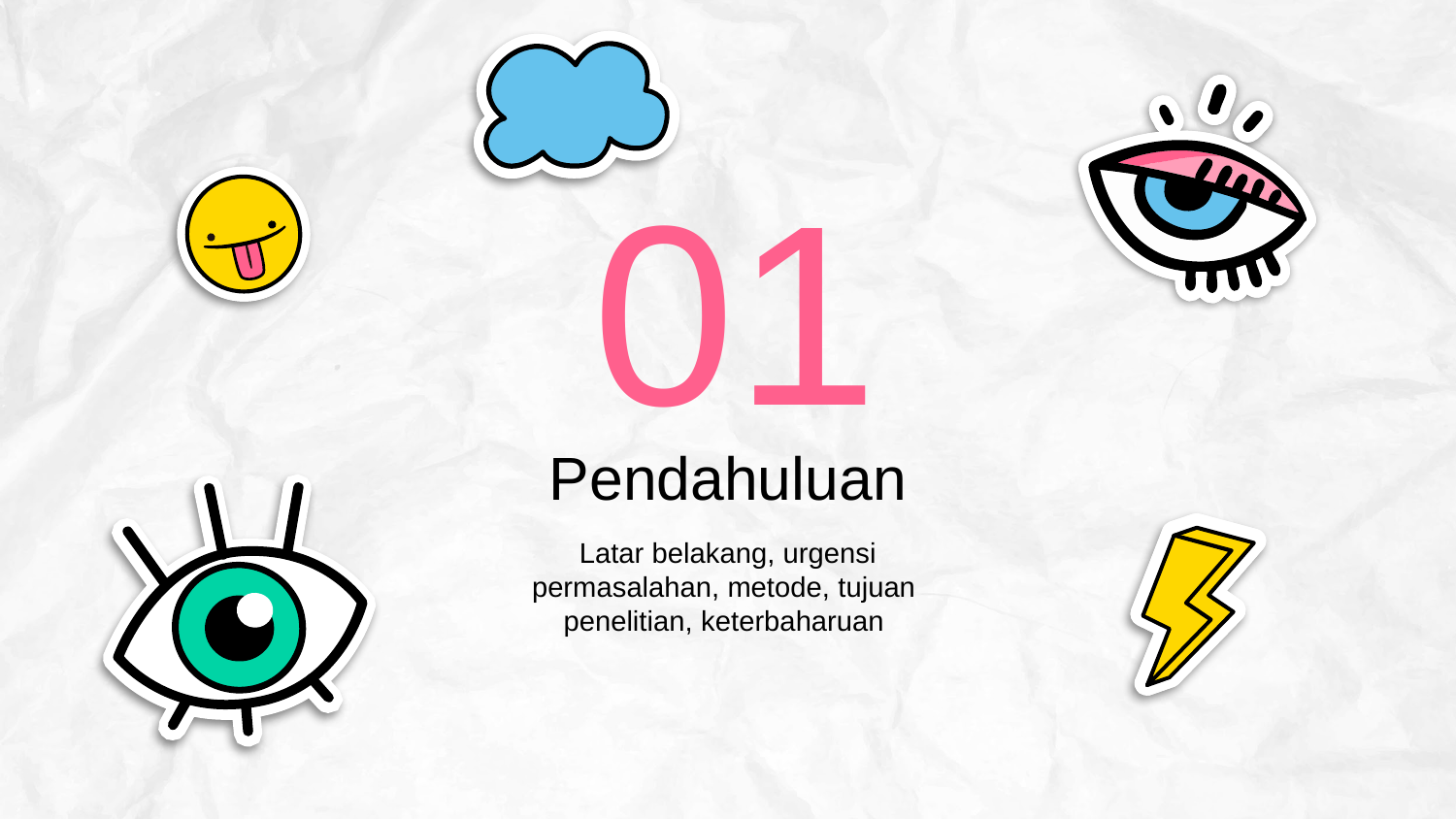

01

# Pendahuluan

Latar belakang, urgensi permasalahan, metode, tujuan  penelitian, keterbaharuan